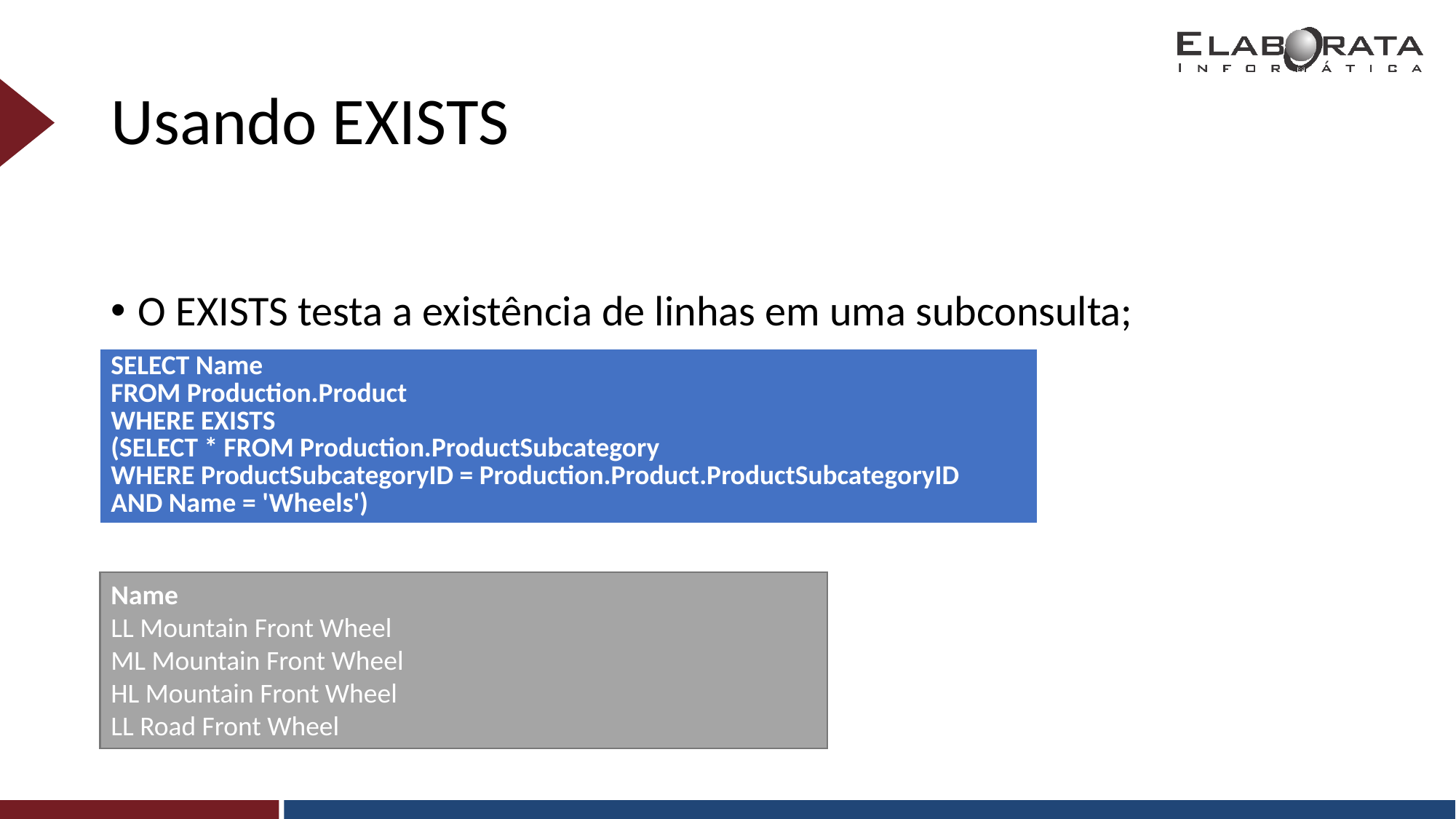

# Usando EXISTS

O EXISTS testa a existência de linhas em uma subconsulta;
| SELECT Name FROM Production.Product WHERE EXISTS (SELECT \* FROM Production.ProductSubcategory WHERE ProductSubcategoryID = Production.Product.ProductSubcategoryID AND Name = 'Wheels') |
| --- |
Name
LL Mountain Front Wheel
ML Mountain Front Wheel
HL Mountain Front Wheel
LL Road Front Wheel